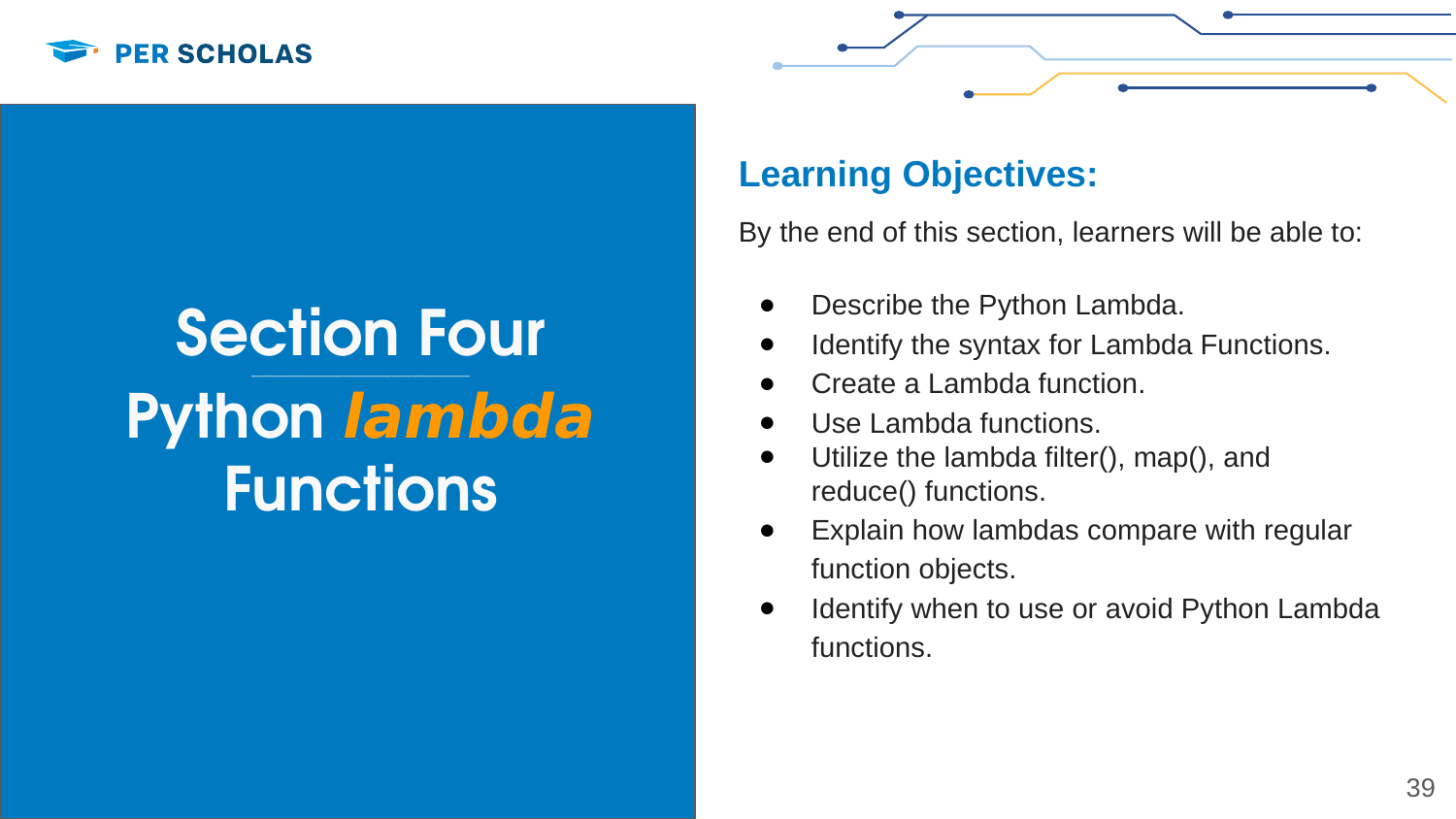

Learning Objectives:
By the end of this section, learners will be able to:

Describe the Python Lambda.
Identify the syntax for Lambda Functions.
Create a Lambda function.
Use Lambda functions.
Utilize the lambda filter(), map(), and reduce() functions.
Explain how lambdas compare with regular function objects.
Identify when to use or avoid Python Lambda functions.
Section Four
_____________________________________________________
Python lambda Functions
Section 2
String Operators and I/O
39